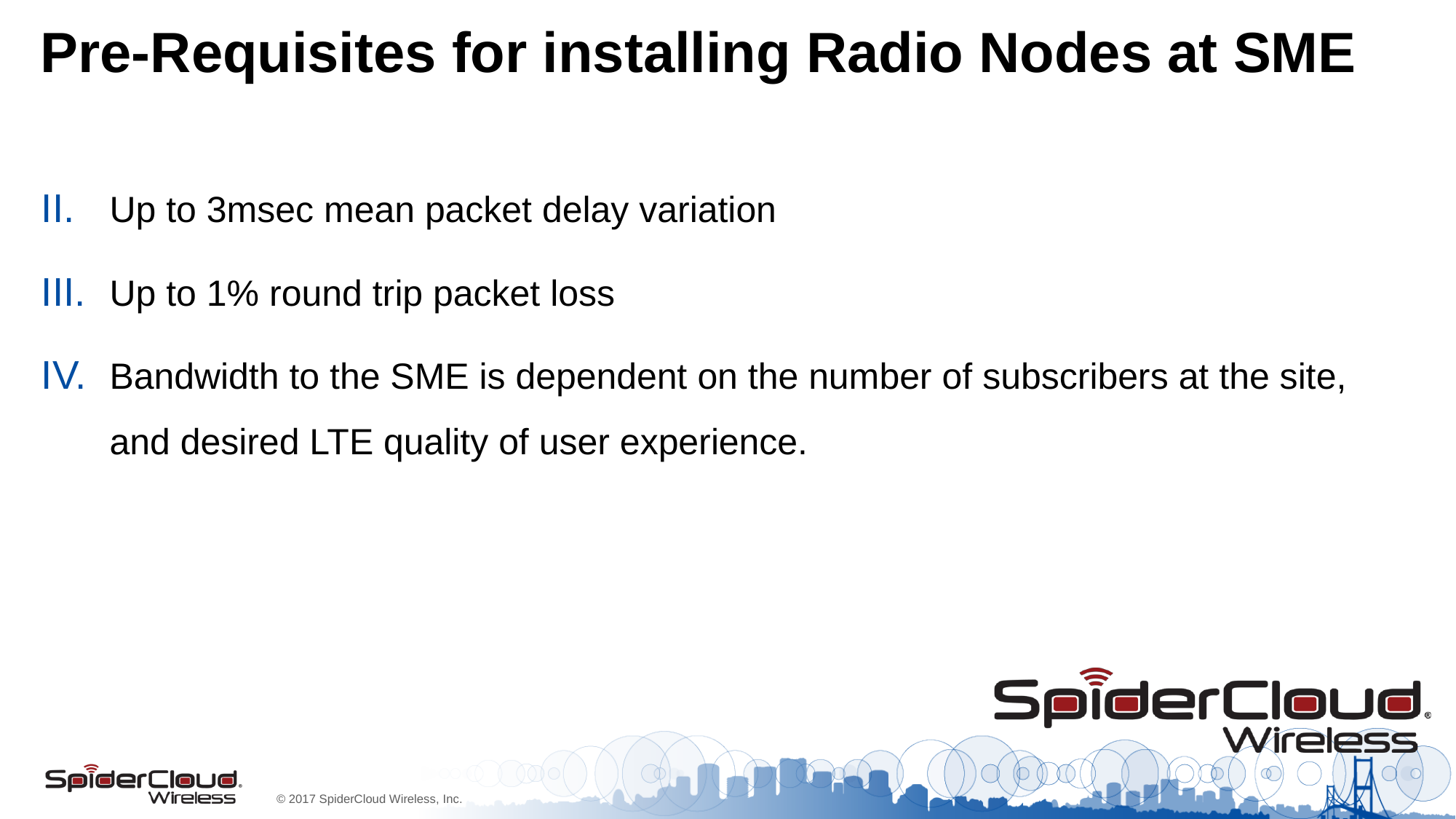

# Pre-Requisites for installing Radio Nodes at SME
Up to 3msec mean packet delay variation
Up to 1% round trip packet loss
Bandwidth to the SME is dependent on the number of subscribers at the site, and desired LTE quality of user experience.